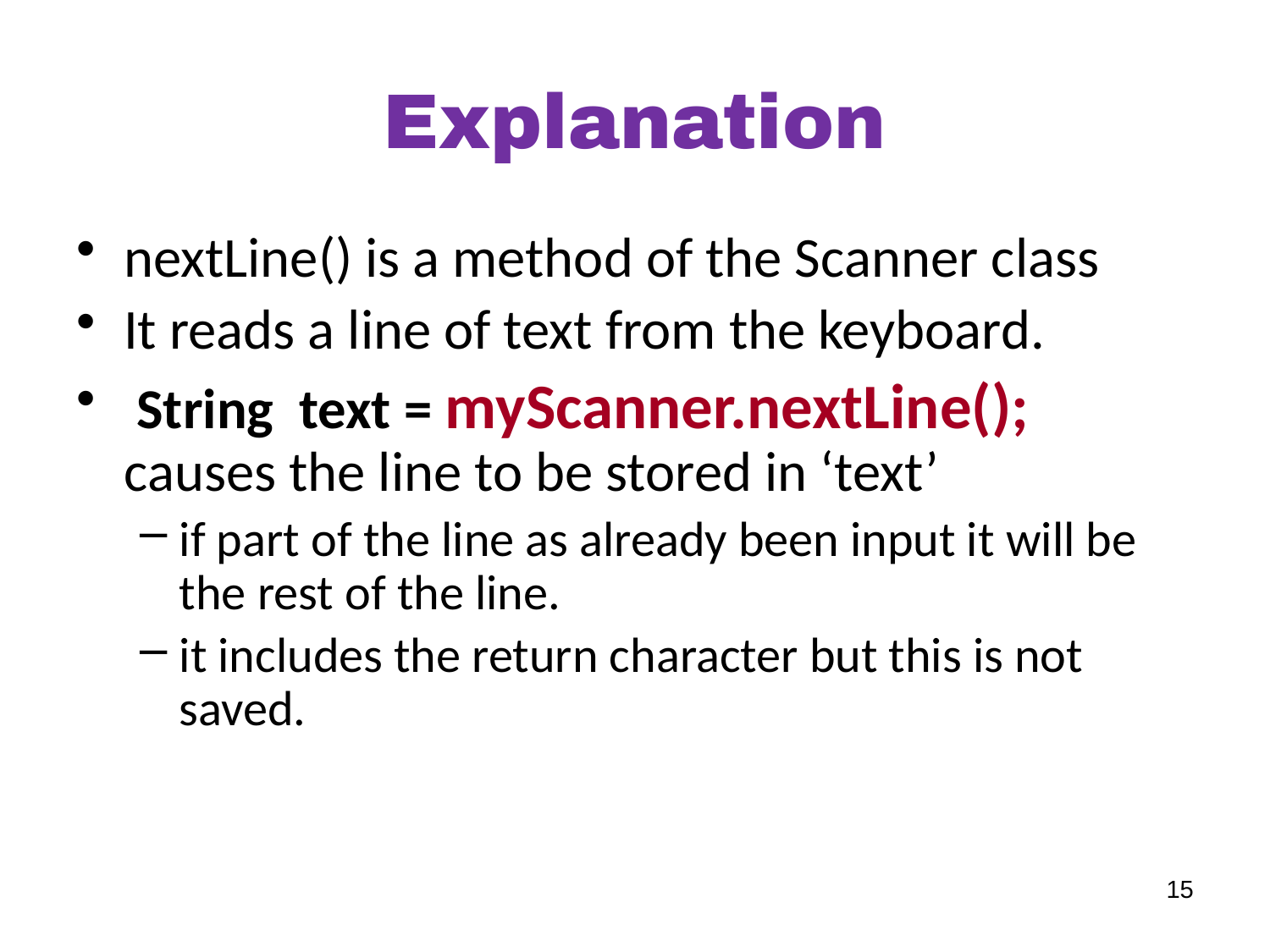

# Explanation
nextLine() is a method of the Scanner class
It reads a line of text from the keyboard.
 String  text = myScanner.nextLine(); causes the line to be stored in ‘text’
if part of the line as already been input it will be the rest of the line.
it includes the return character but this is not saved.

15